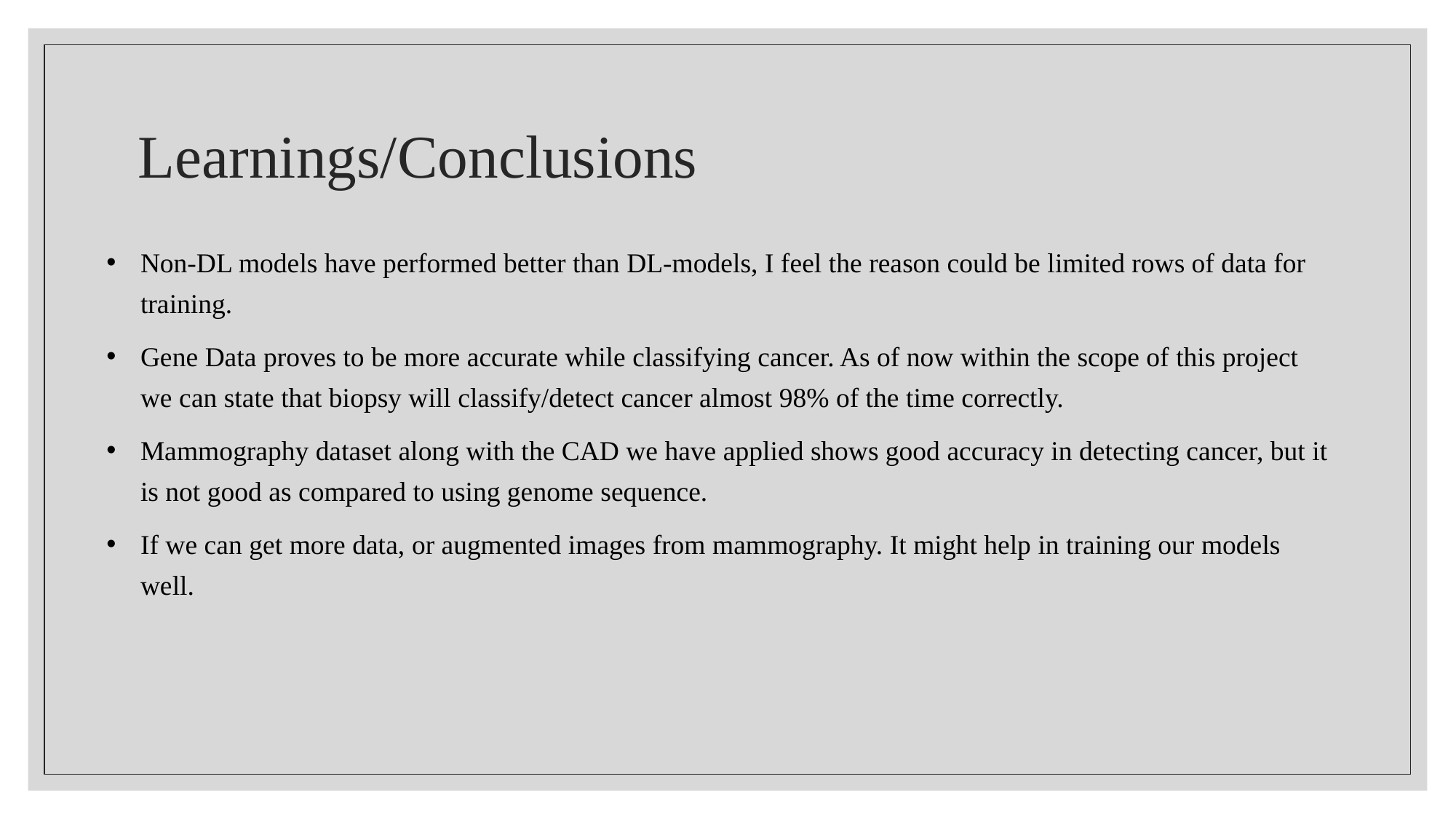

# Learnings/Conclusions
Non-DL models have performed better than DL-models, I feel the reason could be limited rows of data for training.
Gene Data proves to be more accurate while classifying cancer. As of now within the scope of this project we can state that biopsy will classify/detect cancer almost 98% of the time correctly.
Mammography dataset along with the CAD we have applied shows good accuracy in detecting cancer, but it is not good as compared to using genome sequence.
If we can get more data, or augmented images from mammography. It might help in training our models well.